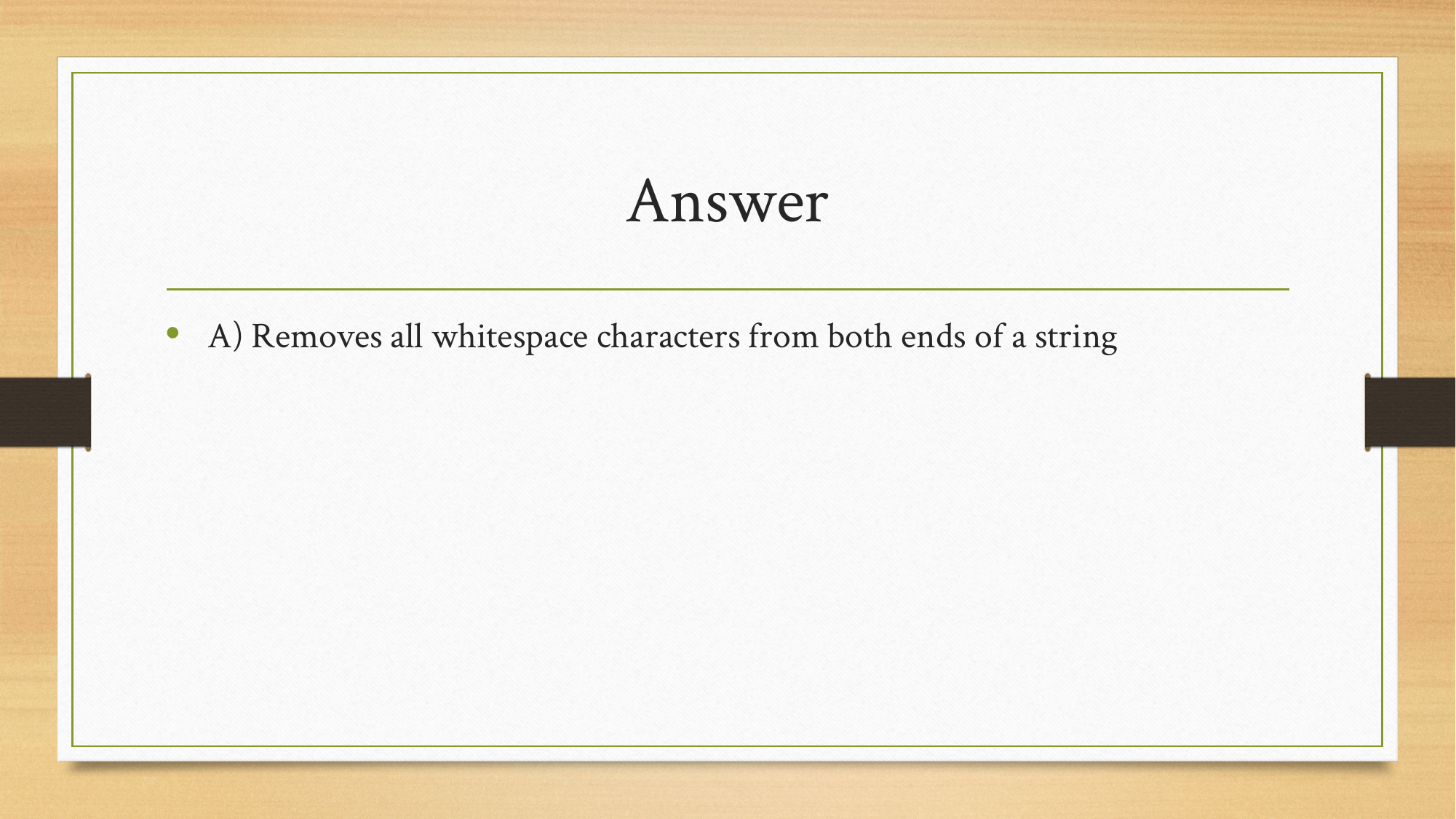

# Answer
 A) Removes all whitespace characters from both ends of a string